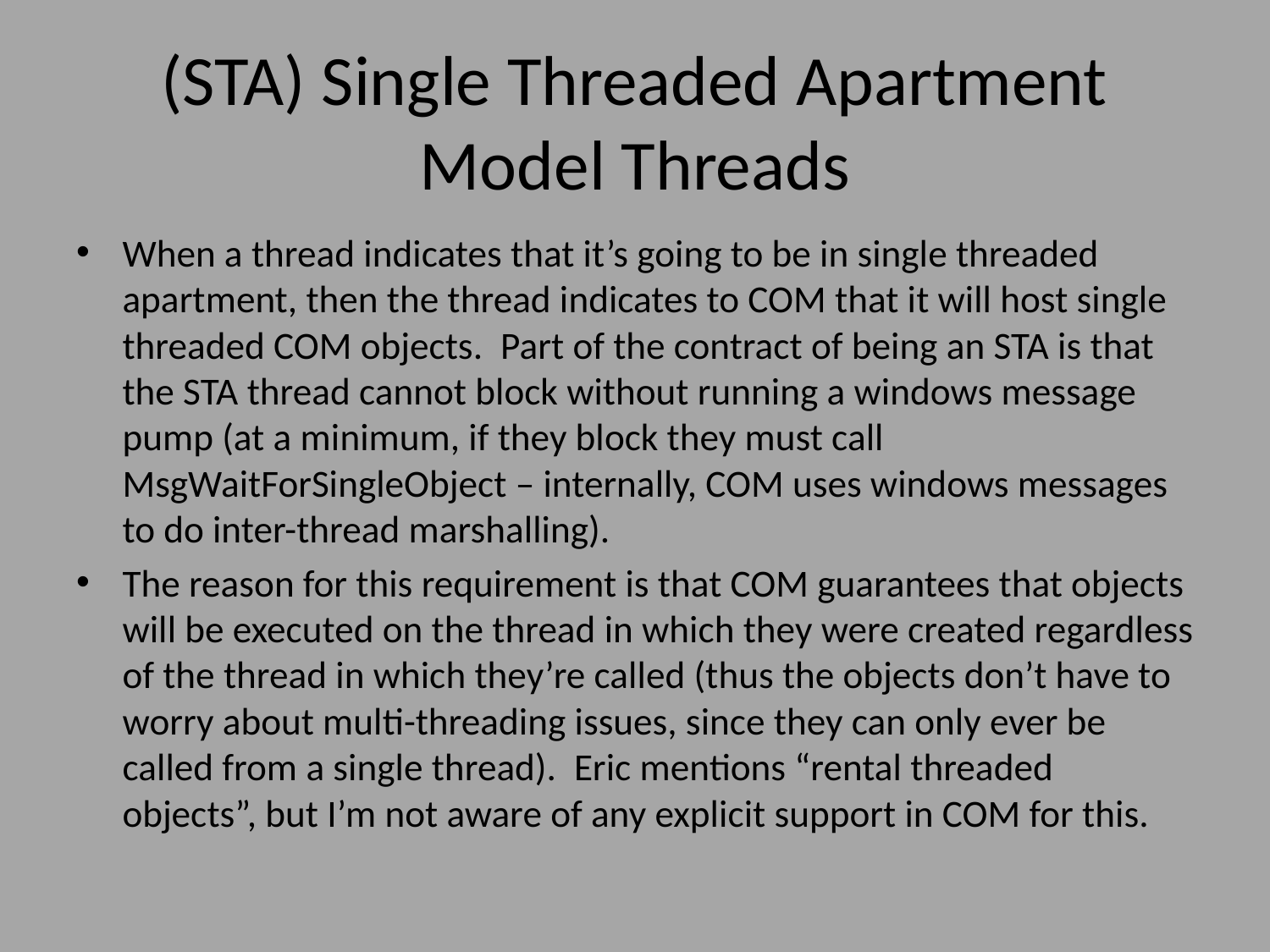

# (STA) Single Threaded Apartment Model Threads
When a thread indicates that it’s going to be in single threaded apartment, then the thread indicates to COM that it will host single threaded COM objects.  Part of the contract of being an STA is that the STA thread cannot block without running a windows message pump (at a minimum, if they block they must call MsgWaitForSingleObject – internally, COM uses windows messages to do inter-thread marshalling).
The reason for this requirement is that COM guarantees that objects will be executed on the thread in which they were created regardless of the thread in which they’re called (thus the objects don’t have to worry about multi-threading issues, since they can only ever be called from a single thread).  Eric mentions “rental threaded objects”, but I’m not aware of any explicit support in COM for this.